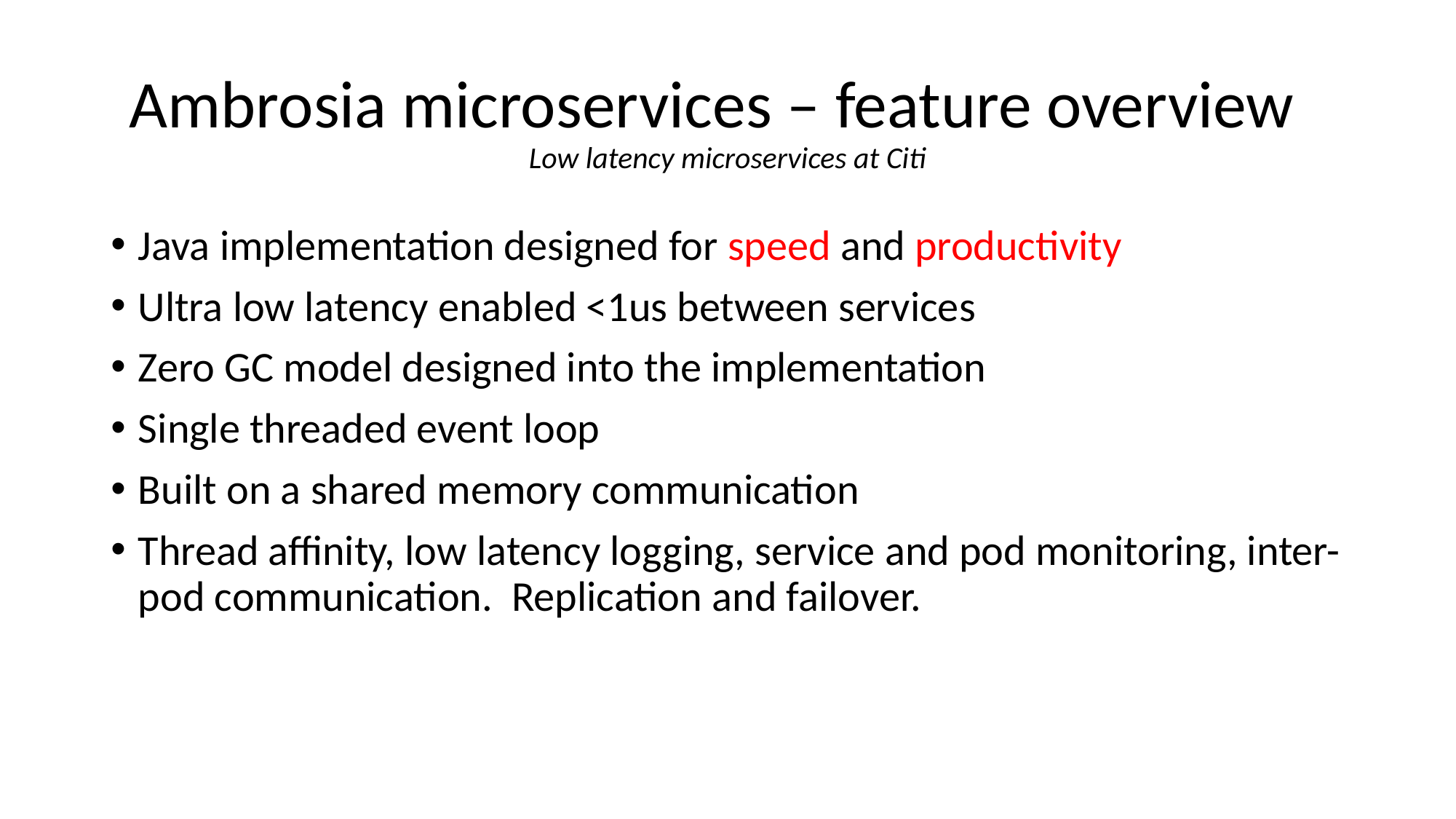

# Ambrosia microservices – feature overview Low latency microservices at Citi
Java implementation designed for speed and productivity
Ultra low latency enabled <1us between services
Zero GC model designed into the implementation
Single threaded event loop
Built on a shared memory communication
Thread affinity, low latency logging, service and pod monitoring, inter-pod communication.  Replication and failover.